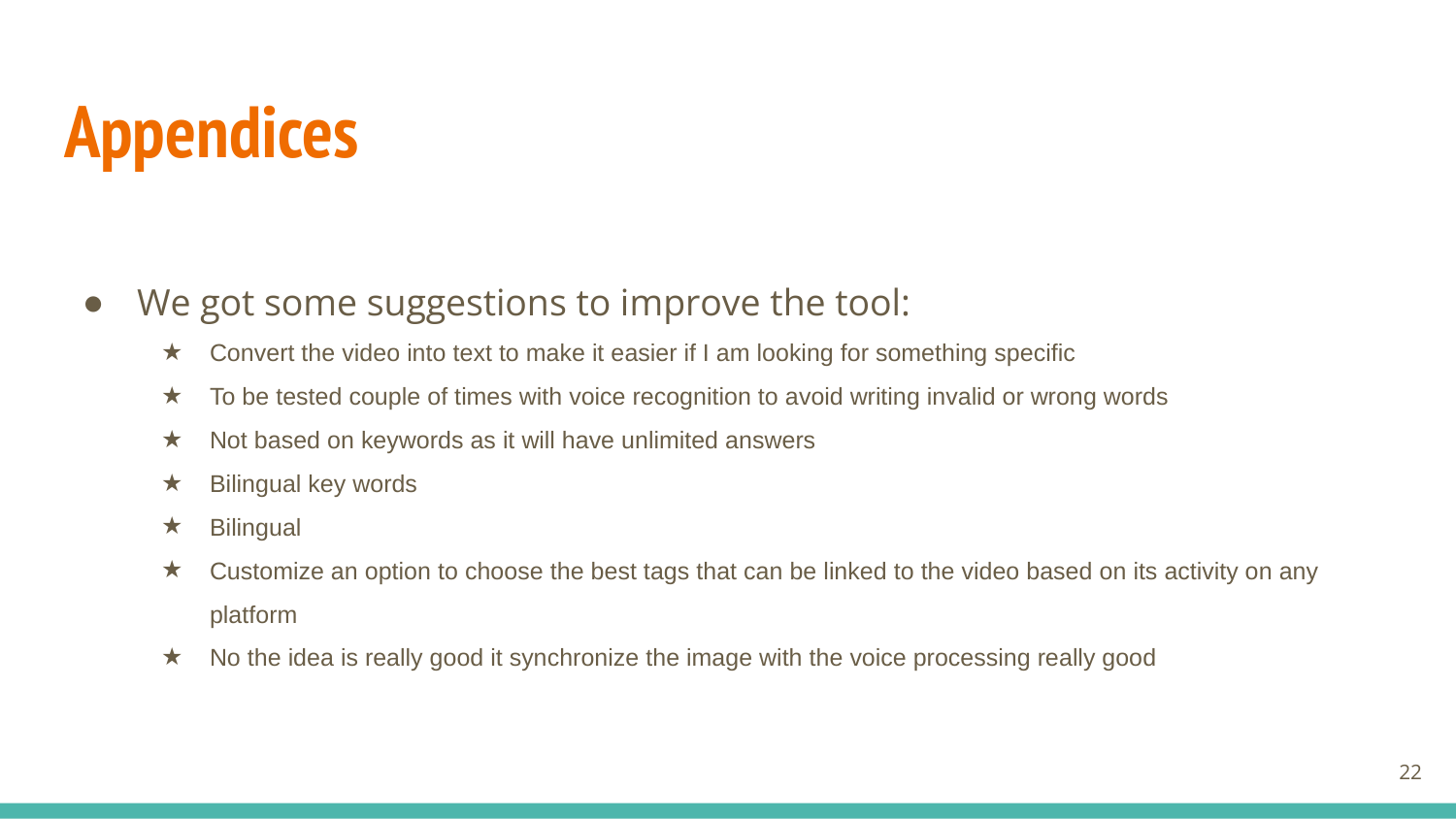

# Appendices
We got some suggestions to improve the tool:
Convert the video into text to make it easier if I am looking for something specific
To be tested couple of times with voice recognition to avoid writing invalid or wrong words
Not based on keywords as it will have unlimited answers
Bilingual key words
Bilingual
Customize an option to choose the best tags that can be linked to the video based on its activity on any platform
No the idea is really good it synchronize the image with the voice processing really good
22